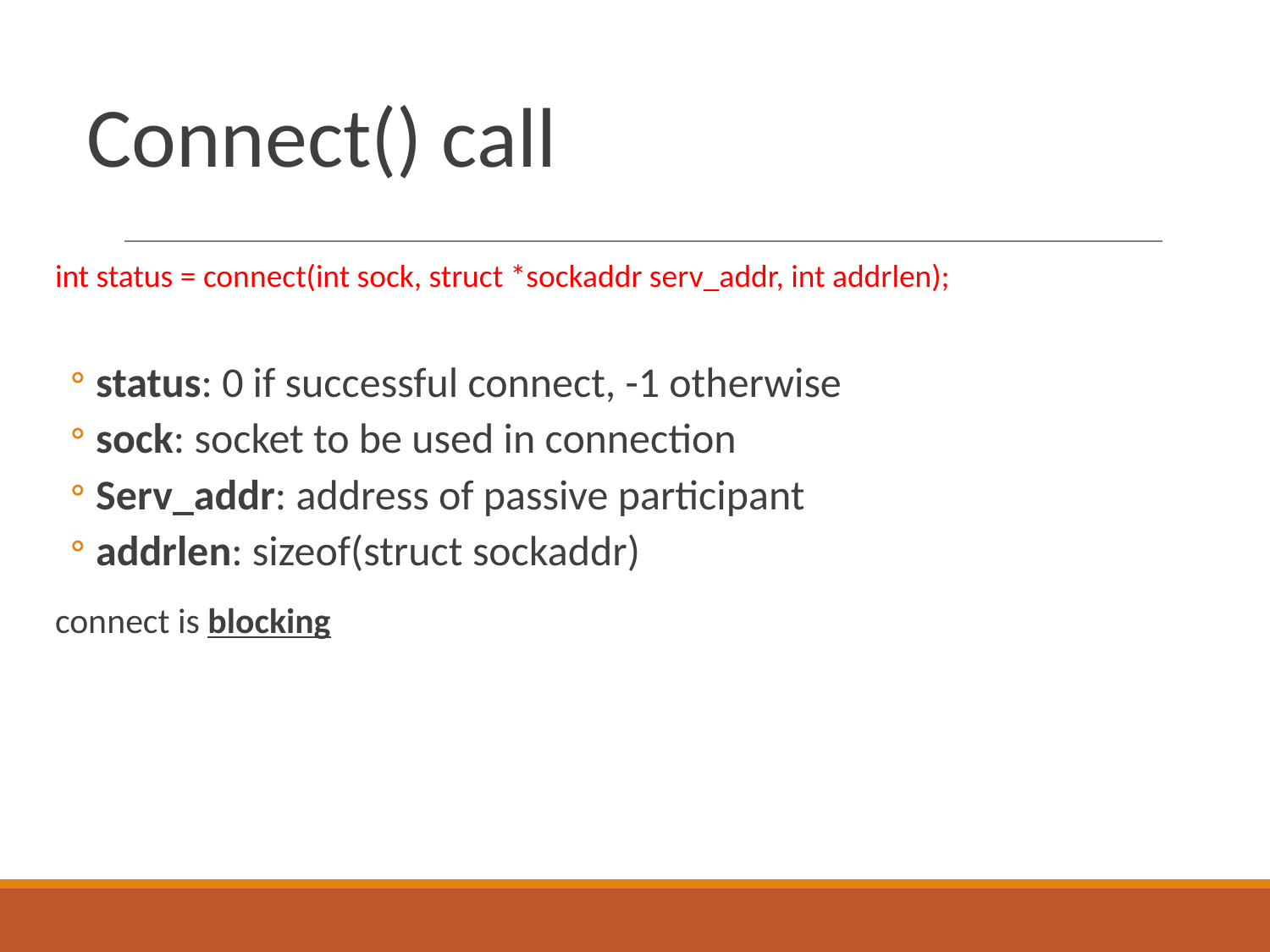

# Connect() call
int status = connect(int sock, struct *sockaddr serv_addr, int addrlen);

status: 0 if successful connect, -1 otherwise
sock: socket to be used in connection
Serv_addr: address of passive participant
addrlen: sizeof(struct sockaddr)
connect is blocking